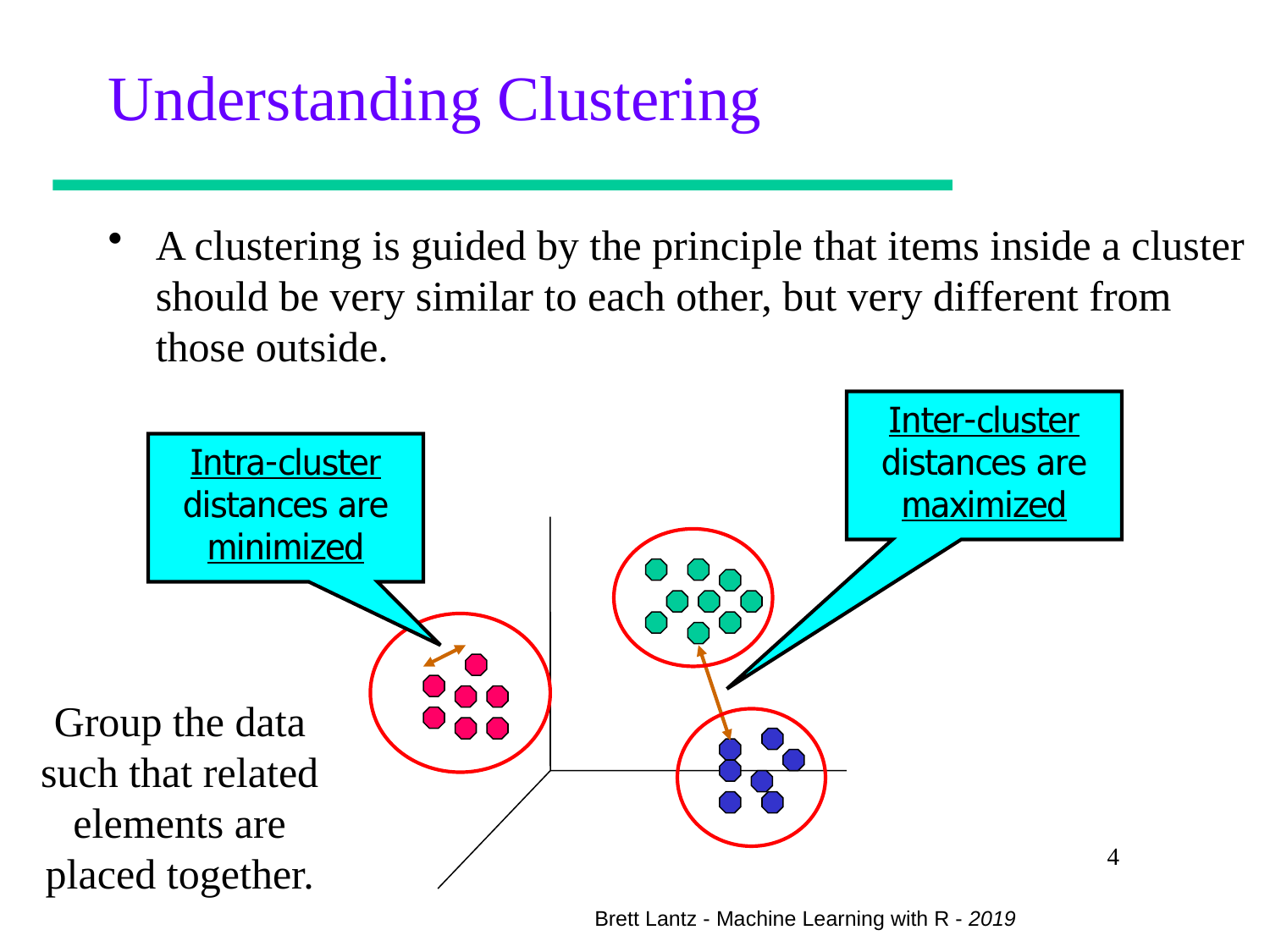

# Understanding Clustering
A clustering is guided by the principle that items inside a cluster should be very similar to each other, but very different from those outside.
Inter-cluster distances are maximized

Intra-cluster distances are minimized

Group the data such that related elements are placed together.
4
Brett Lantz - Machine Learning with R - 2019